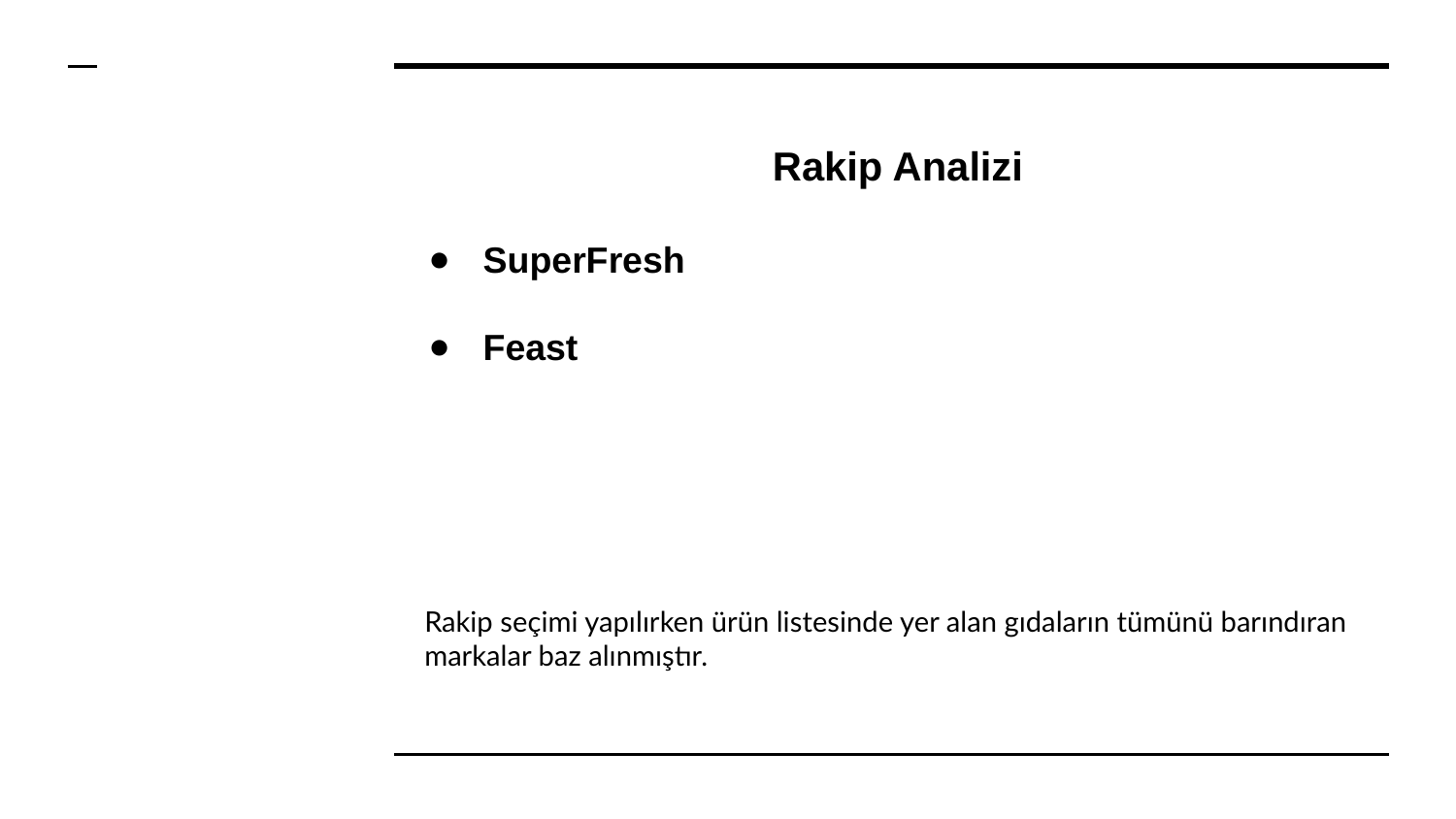

Rakip Analizi

SuperFresh

Feast

Rakip seçimi yapılırken ürün listesinde yer alan gıdaların tümünü barındıran  markalar baz alınmıştır.